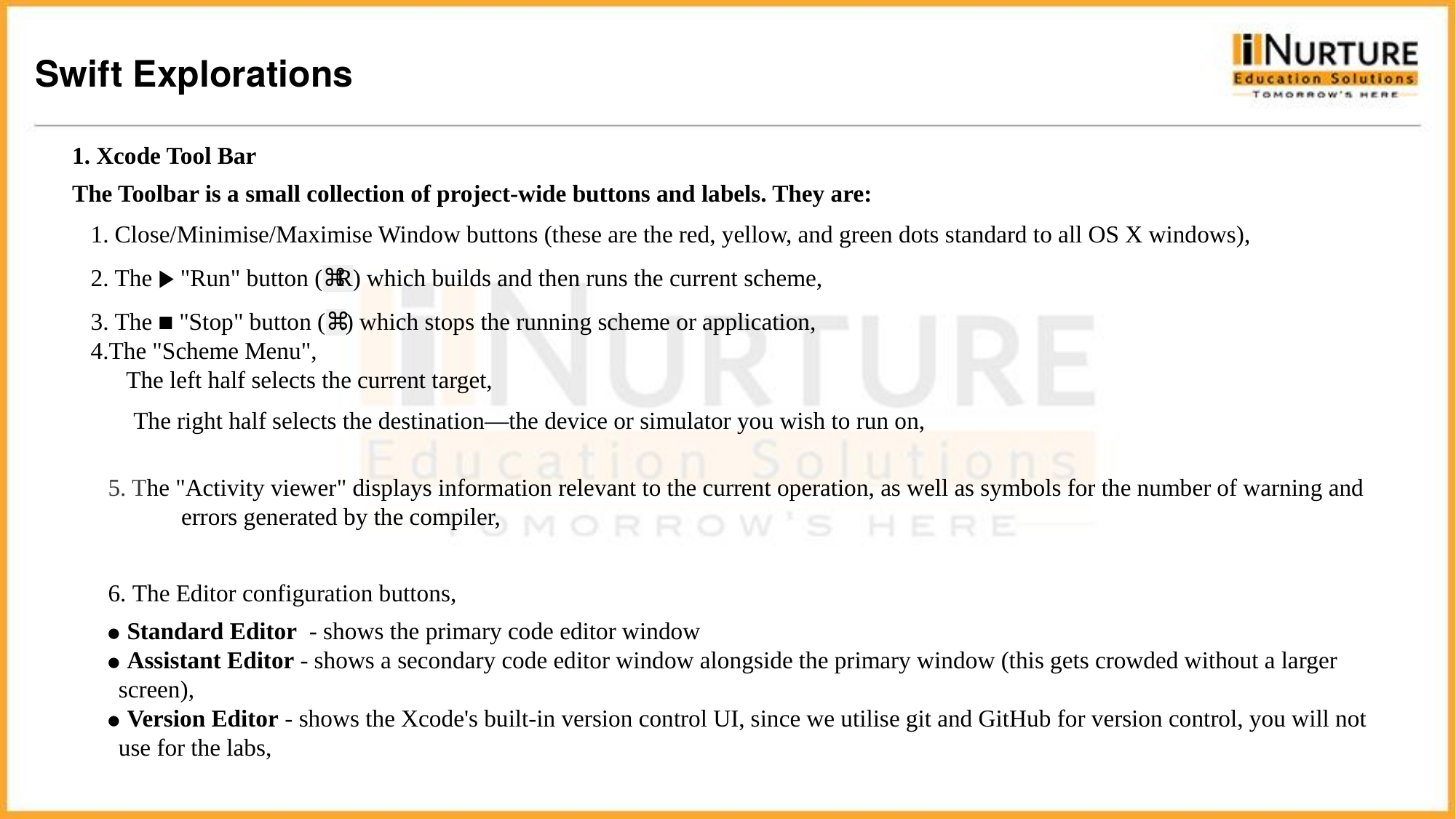

Swift Explorations
1. Xcode Tool Bar
The Toolbar is a small collection of project-wide buttons and labels. They are:
 Close/Minimise/Maximise Window buttons (these are the red, yellow, and green dots standard to all OS X windows),
 The ▶︎ "Run" button (⌘R) which builds and then runs the current scheme,
 The ◼︎ "Stop" button (⌘.) which stops the running scheme or application,
The "Scheme Menu",
         The left half selects the current target,
       The right half selects the destination—the device or simulator you wish to run on,

      5. The "Activity viewer" displays information relevant to the current operation, as well as symbols for the number of warning and errors generated by the compiler,

      6. The Editor configuration buttons,
 Standard Editor  - shows the primary code editor window
 Assistant Editor - shows a secondary code editor window alongside the primary window (this gets crowded without a larger screen),
 Version Editor - shows the Xcode's built-in version control UI, since we utilise git and GitHub for version control, you will not use for the labs,